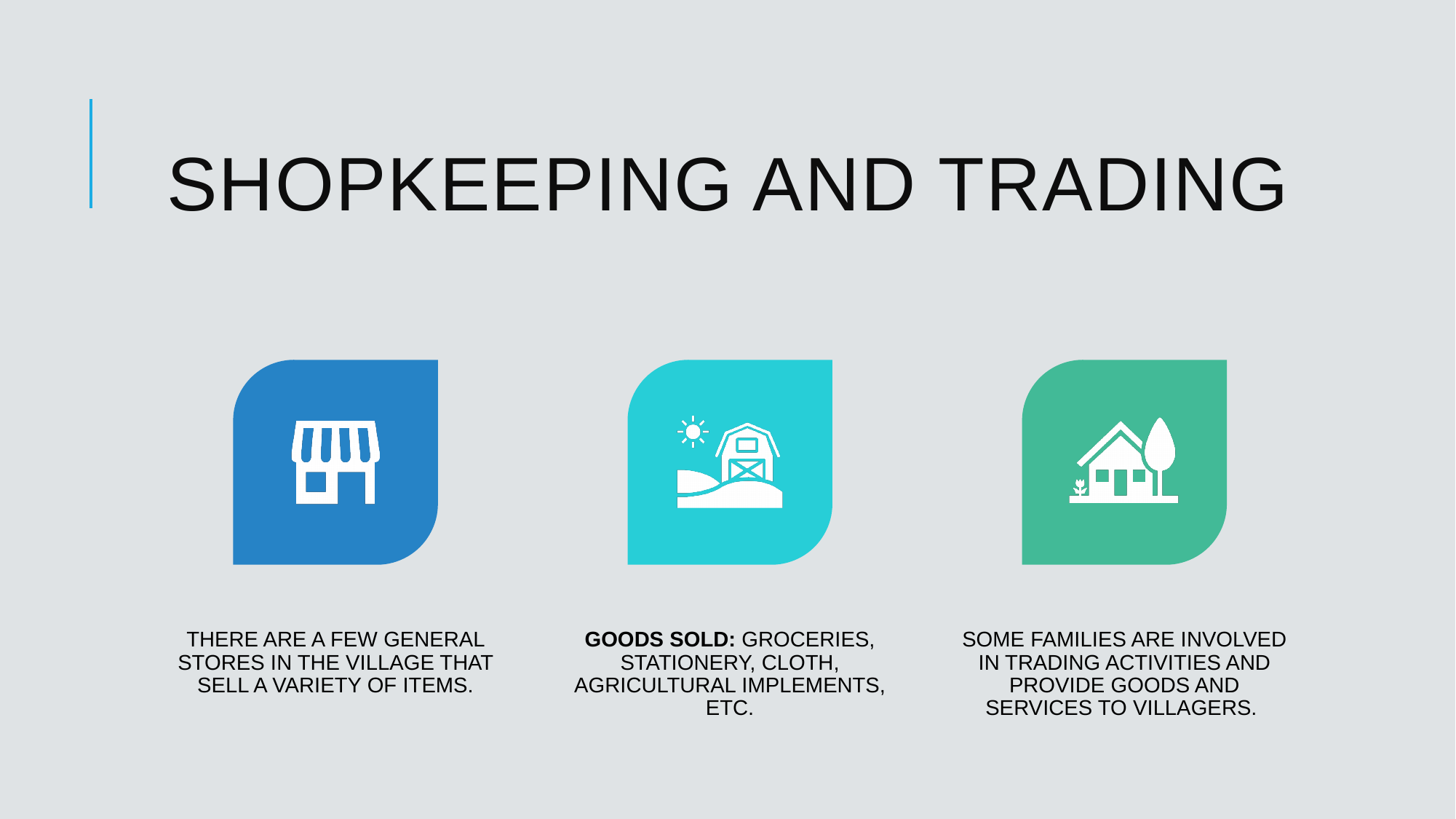

# Shopkeeping and Trading
There are a few general stores in the village that sell a variety of items.
Goods Sold: Groceries, stationery, cloth, agricultural implements, etc.
Some families are involved in trading activities and provide goods and services to villagers.